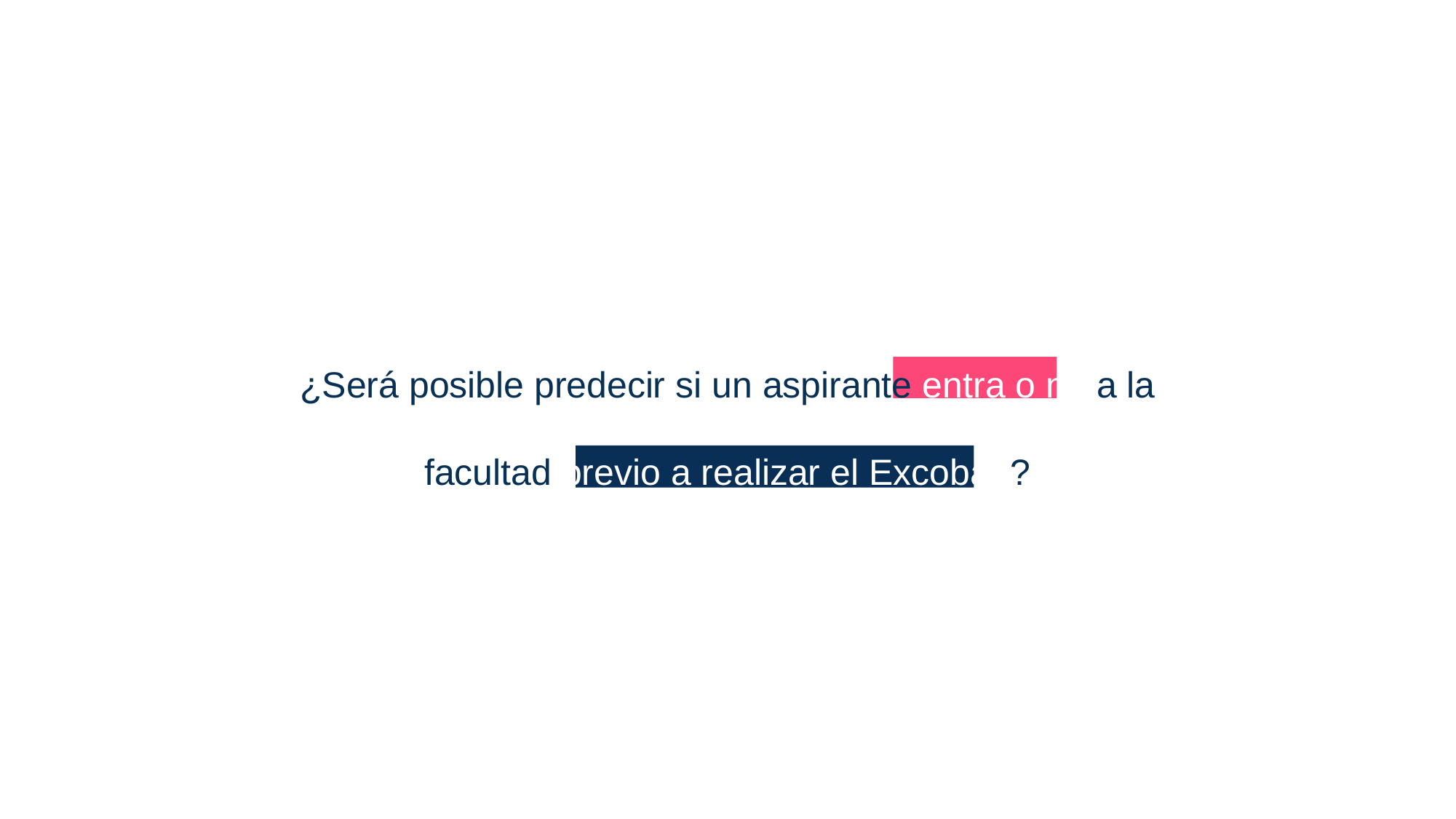

¿Será posible predecir si un aspirante entra o no a la facultad previo a realizar el Excoba  ?